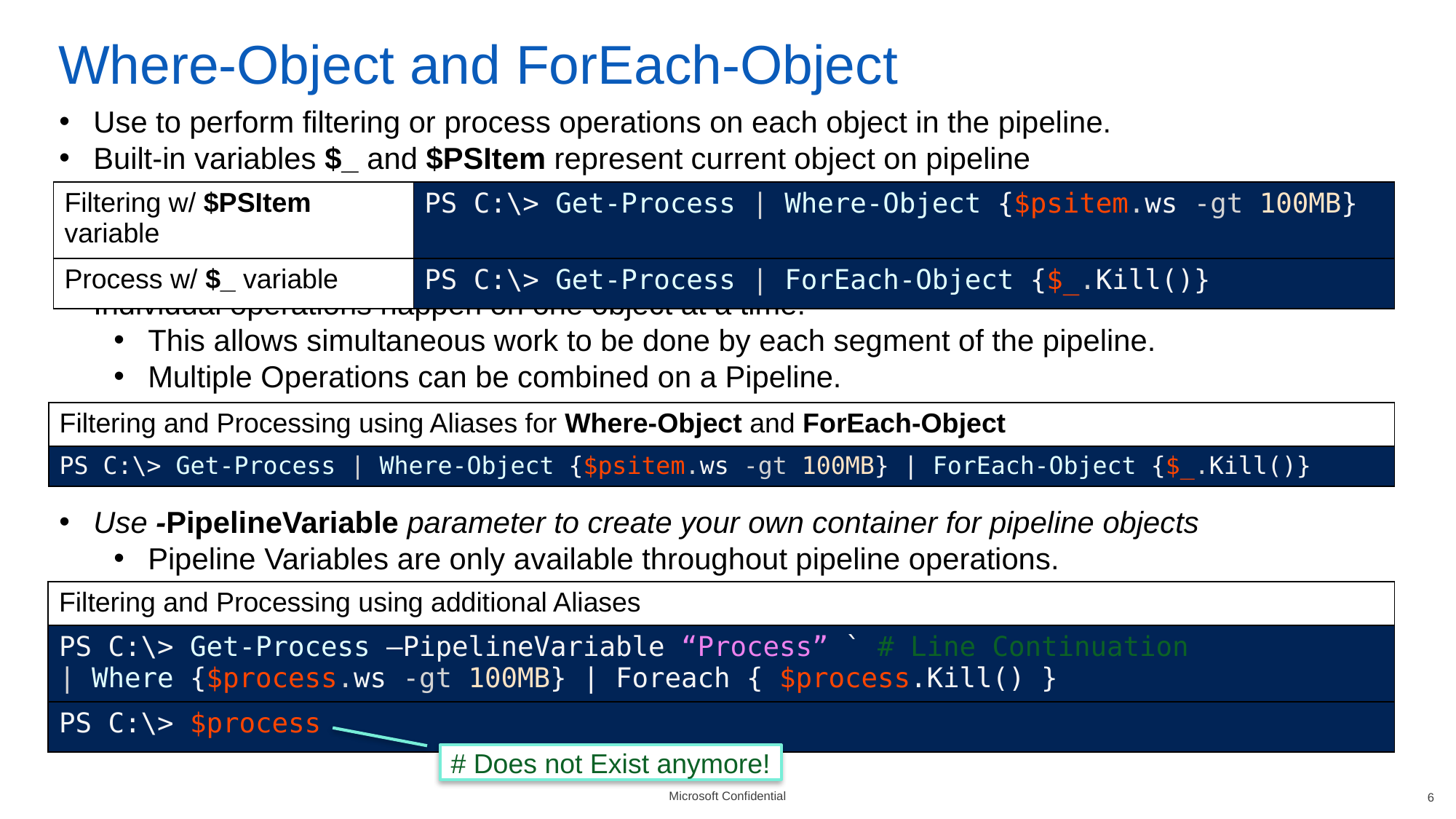

# Where-Object and ForEach-Object
Use to perform filtering or process operations on each object in the pipeline.
Built-in variables $_ and $PSItem represent current object on pipeline

Individual operations happen on one object at a time.
This allows simultaneous work to be done by each segment of the pipeline.
Multiple Operations can be combined on a Pipeline.

Use -PipelineVariable parameter to create your own container for pipeline objects
Pipeline Variables are only available throughout pipeline operations.

| Filtering w/ $PSItem variable | PS C:\> Get-Process | Where-Object {$psitem.ws -gt 100MB} |
| --- | --- |
| Process w/ $\_ variable | PS C:\> Get-Process | ForEach-Object {$\_.Kill()} |
| Filtering and Processing using Aliases for Where-Object and ForEach-Object |
| --- |
| PS C:\> Get-Process | Where-Object {$psitem.ws -gt 100MB} | ForEach-Object {$\_.Kill()} |
| Filtering and Processing using additional Aliases |
| --- |
| PS C:\> Get-Process –PipelineVariable “Process” ` # Line Continuation | Where {$process.ws -gt 100MB} | Foreach { $process.Kill() } |
| PS C:\> $process |
# Does not Exist anymore!
6